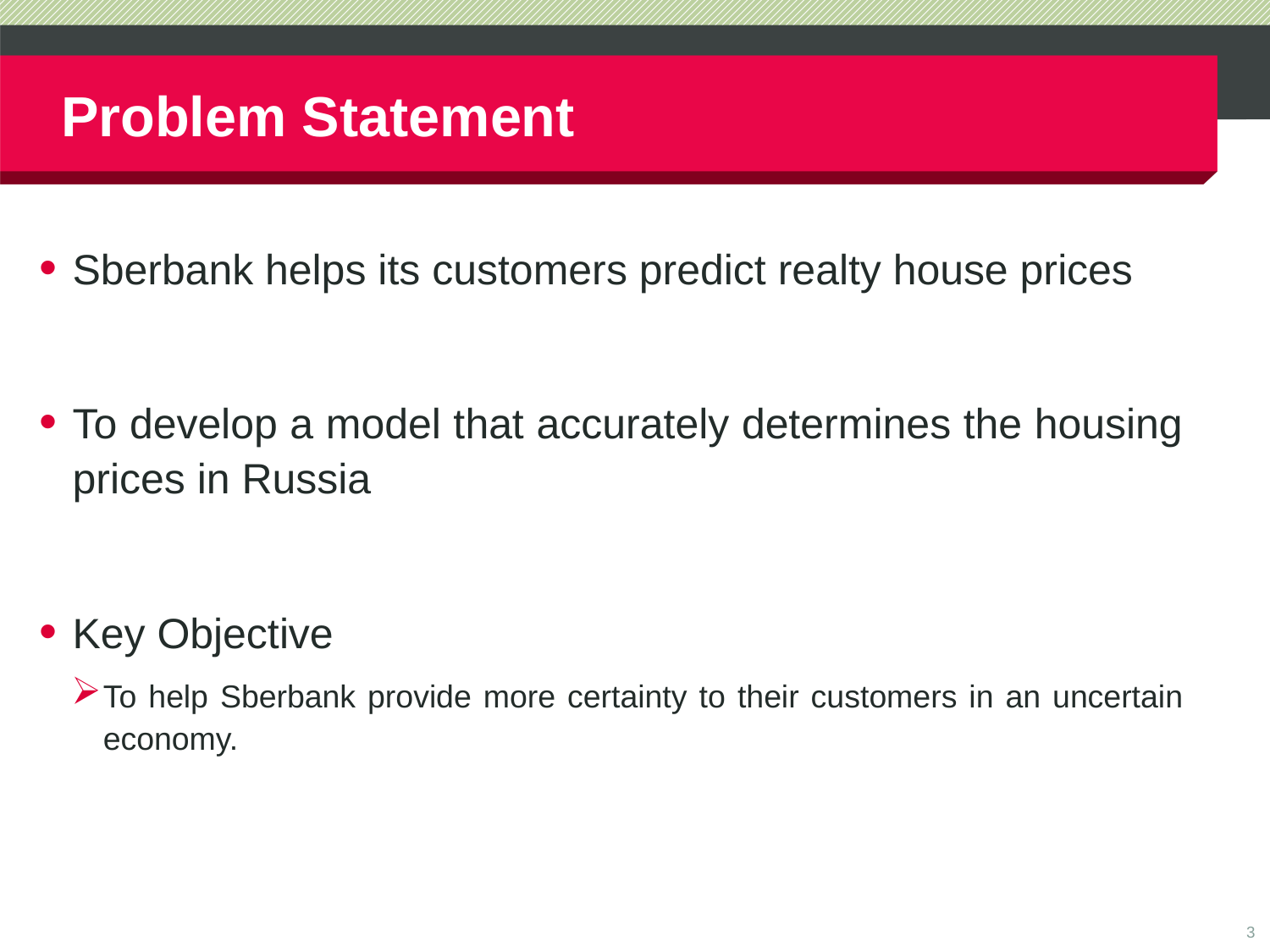

Problem Statement
Sberbank helps its customers predict realty house prices

To develop a model that accurately determines the housing prices in Russia

Key Objective
To help Sberbank provide more certainty to their customers in an uncertain economy.

3